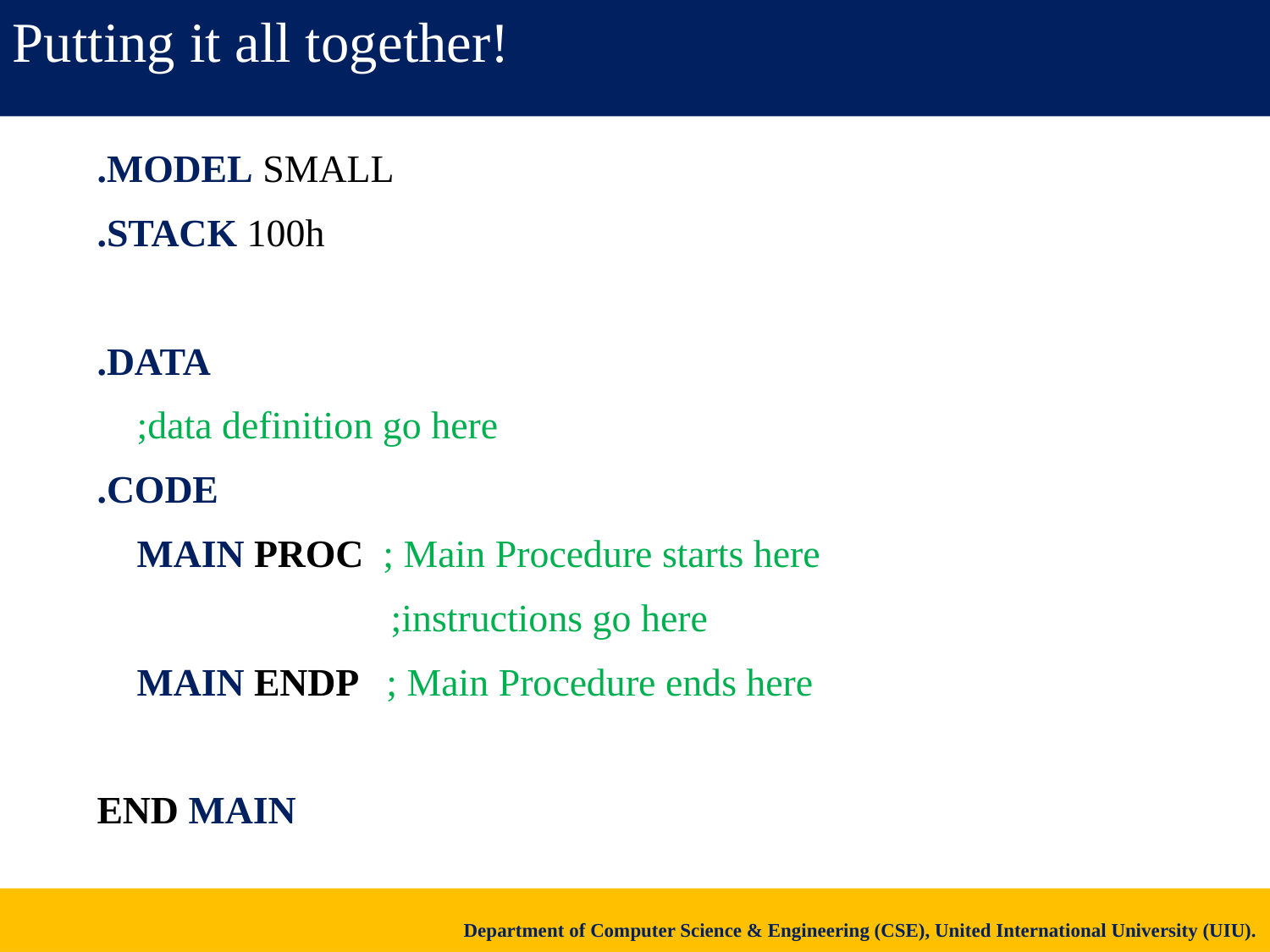

Putting it all together!
.MODEL SMALL
.STACK 100h

.DATA
	;data definition go here
.CODE
	MAIN PROC  ; Main Procedure starts here
			;instructions go here
	MAIN ENDP   ; Main Procedure ends here

END MAIN
34

Department of Computer Science & Engineering (CSE), United International University (UIU).